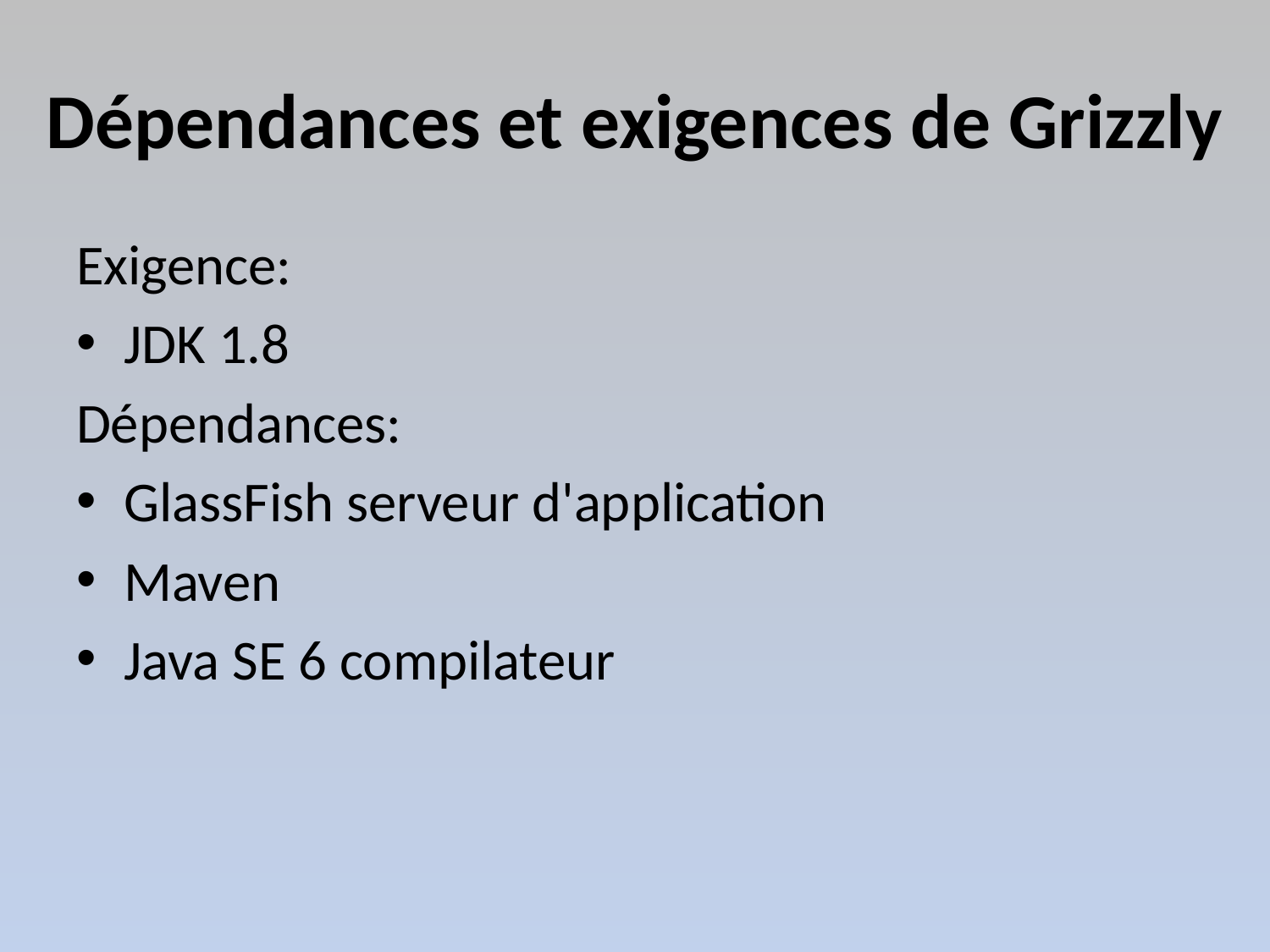

# Dépendances et exigences de Grizzly
Exigence:
JDK 1.8
Dépendances:
GlassFish serveur d'application
Maven
Java SE 6 compilateur